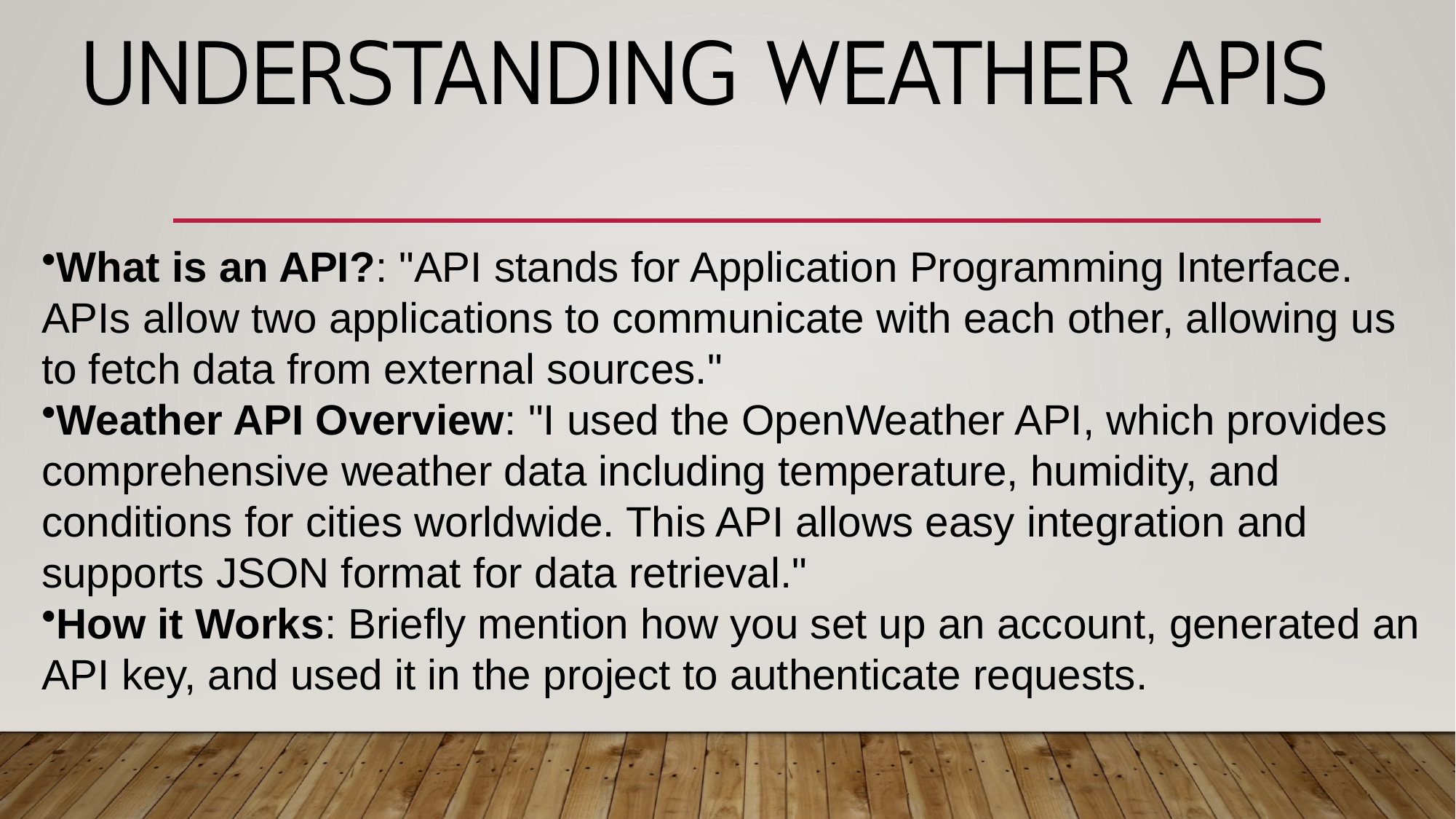

# Understanding Weather APIs
What is an API?: "API stands for Application Programming Interface. APIs allow two applications to communicate with each other, allowing us to fetch data from external sources."
Weather API Overview: "I used the OpenWeather API, which provides comprehensive weather data including temperature, humidity, and conditions for cities worldwide. This API allows easy integration and supports JSON format for data retrieval."
How it Works: Briefly mention how you set up an account, generated an API key, and used it in the project to authenticate requests.